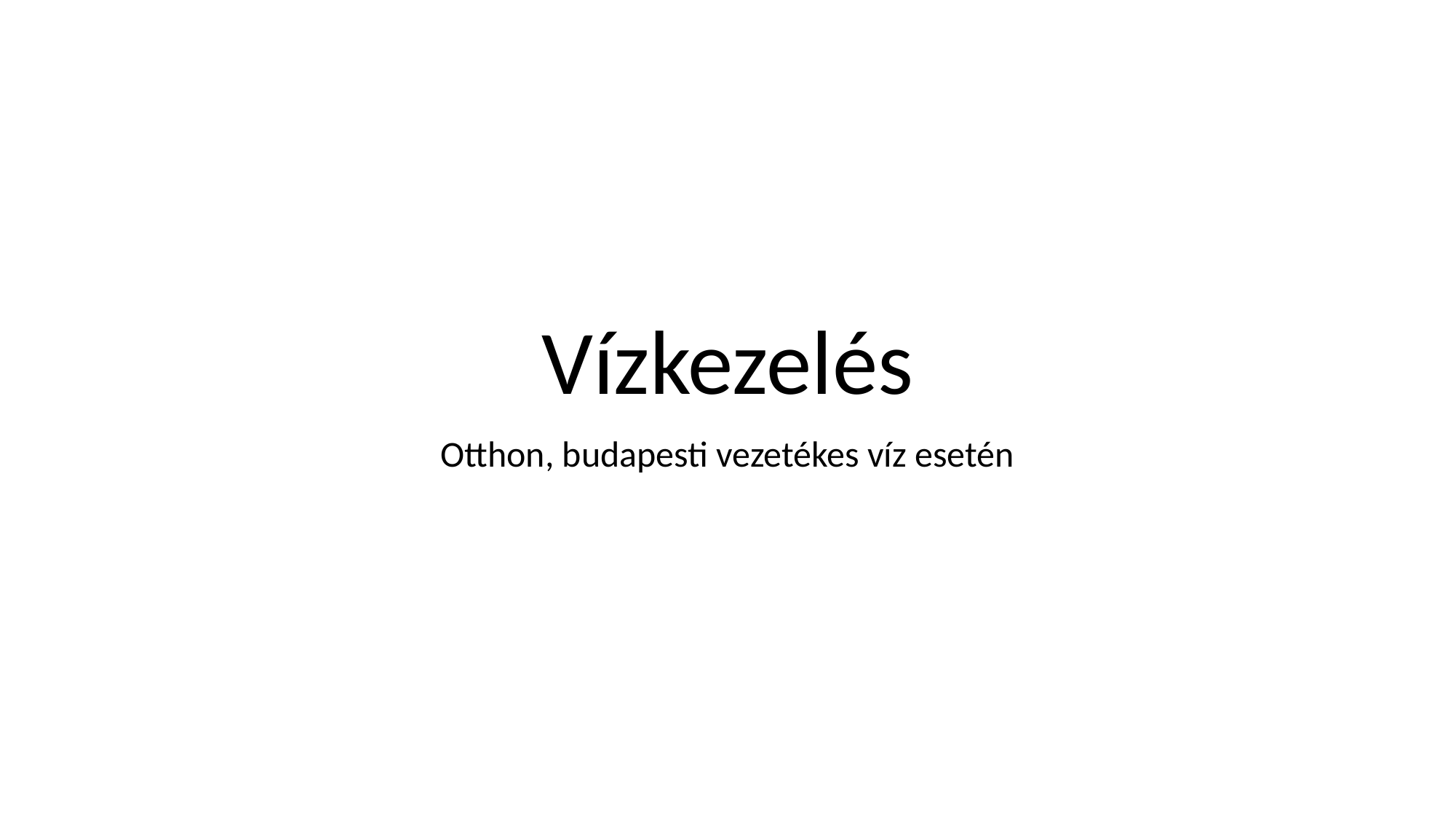

# Vízkezelés
Otthon, budapesti vezetékes víz esetén